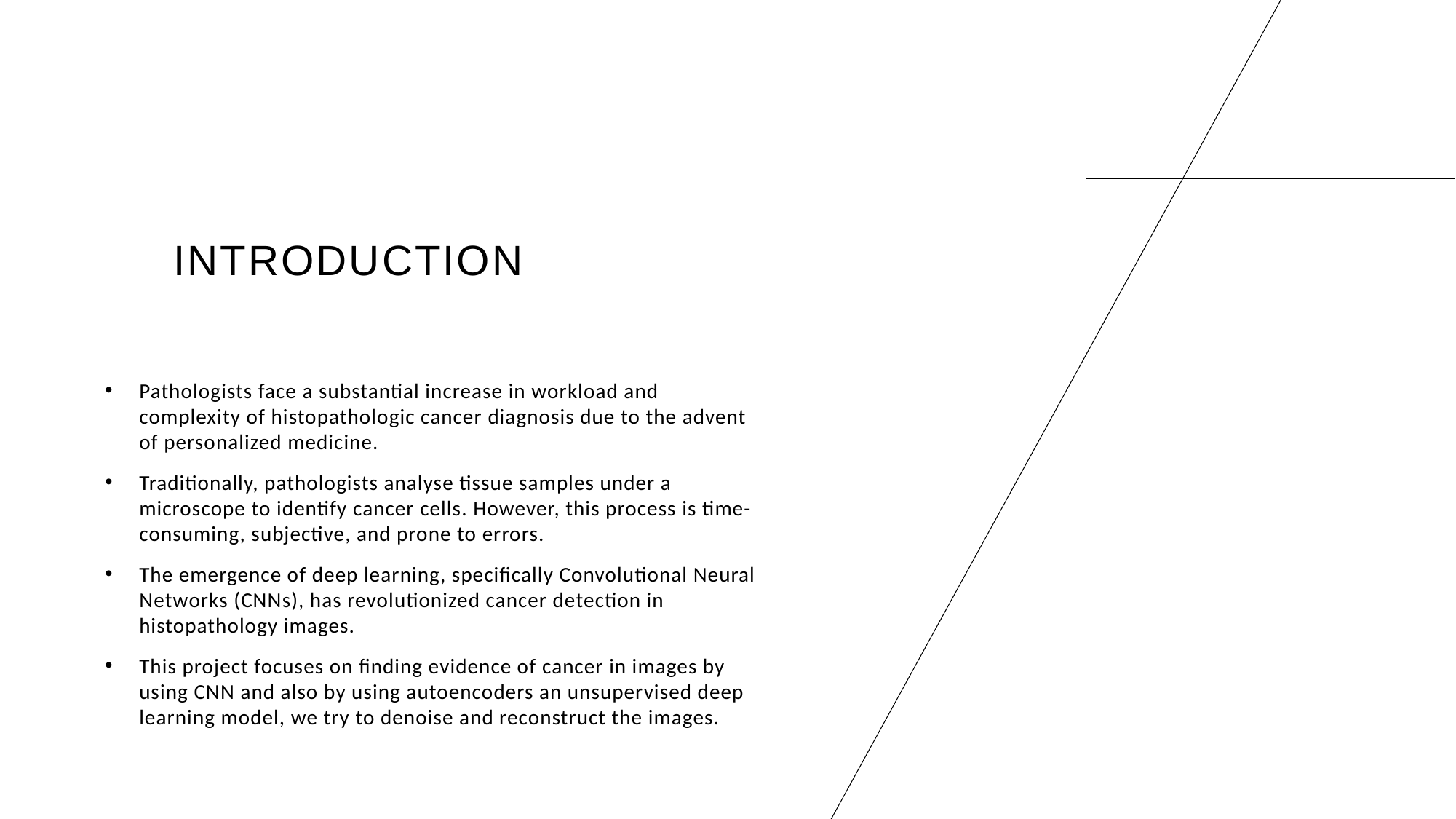

# Introduction
Pathologists face a substantial increase in workload and complexity of histopathologic cancer diagnosis due to the advent of personalized medicine.
Traditionally, pathologists analyse tissue samples under a microscope to identify cancer cells. However, this process is time-consuming, subjective, and prone to errors.
The emergence of deep learning, specifically Convolutional Neural Networks (CNNs), has revolutionized cancer detection in histopathology images.
This project focuses on finding evidence of cancer in images by using CNN and also by using autoencoders an unsupervised deep learning model, we try to denoise and reconstruct the images.